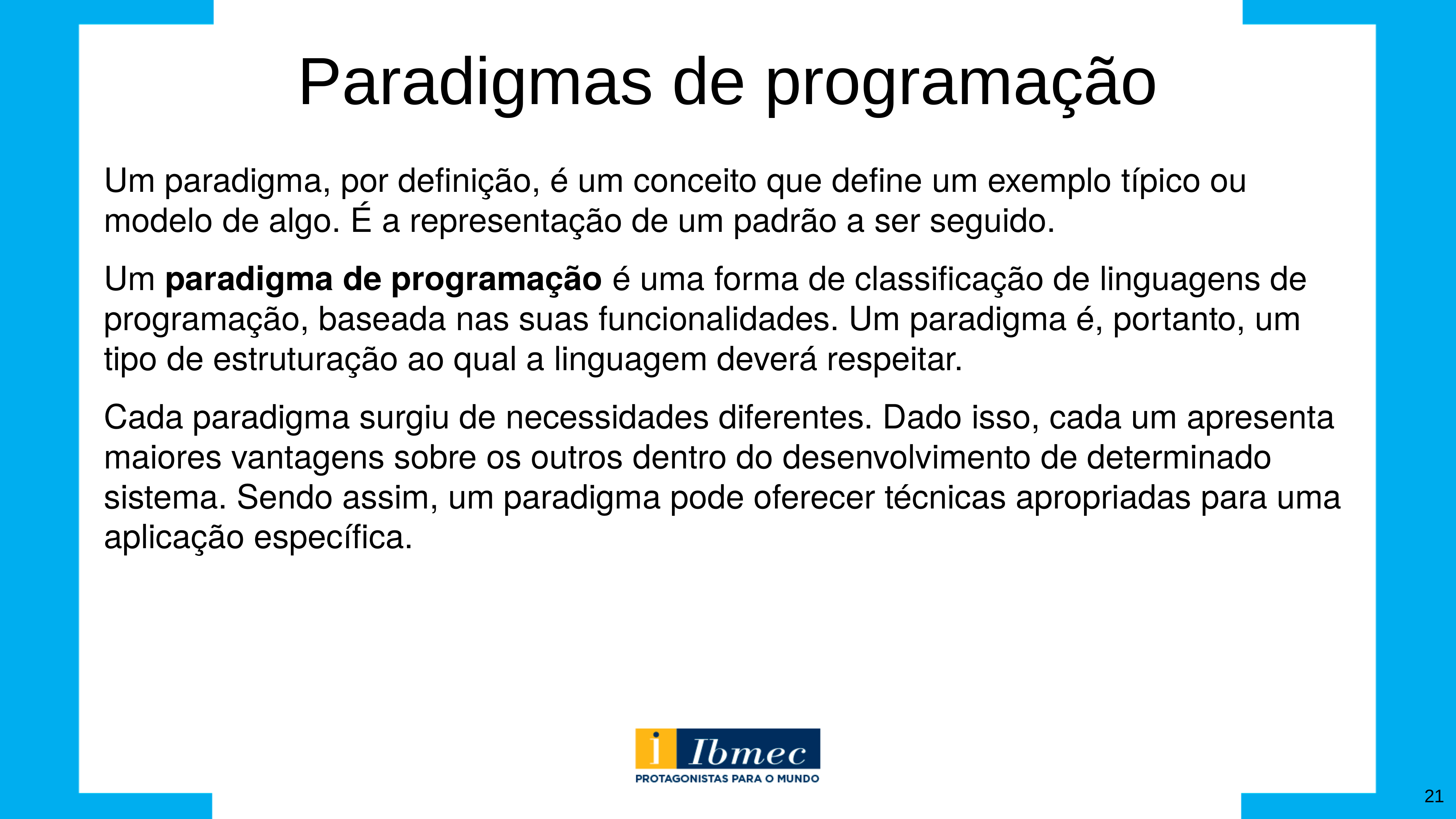

# Paradigmas de programação
Um paradigma, por definição, é um conceito que define um exemplo típico ou modelo de algo. É a representação de um padrão a ser seguido.
Um paradigma de programação é uma forma de classificação de linguagens de programação, baseada nas suas funcionalidades. Um paradigma é, portanto, um tipo de estruturação ao qual a linguagem deverá respeitar.
Cada paradigma surgiu de necessidades diferentes. Dado isso, cada um apresenta maiores vantagens sobre os outros dentro do desenvolvimento de determinado sistema. Sendo assim, um paradigma pode oferecer técnicas apropriadas para uma aplicação específica.
21